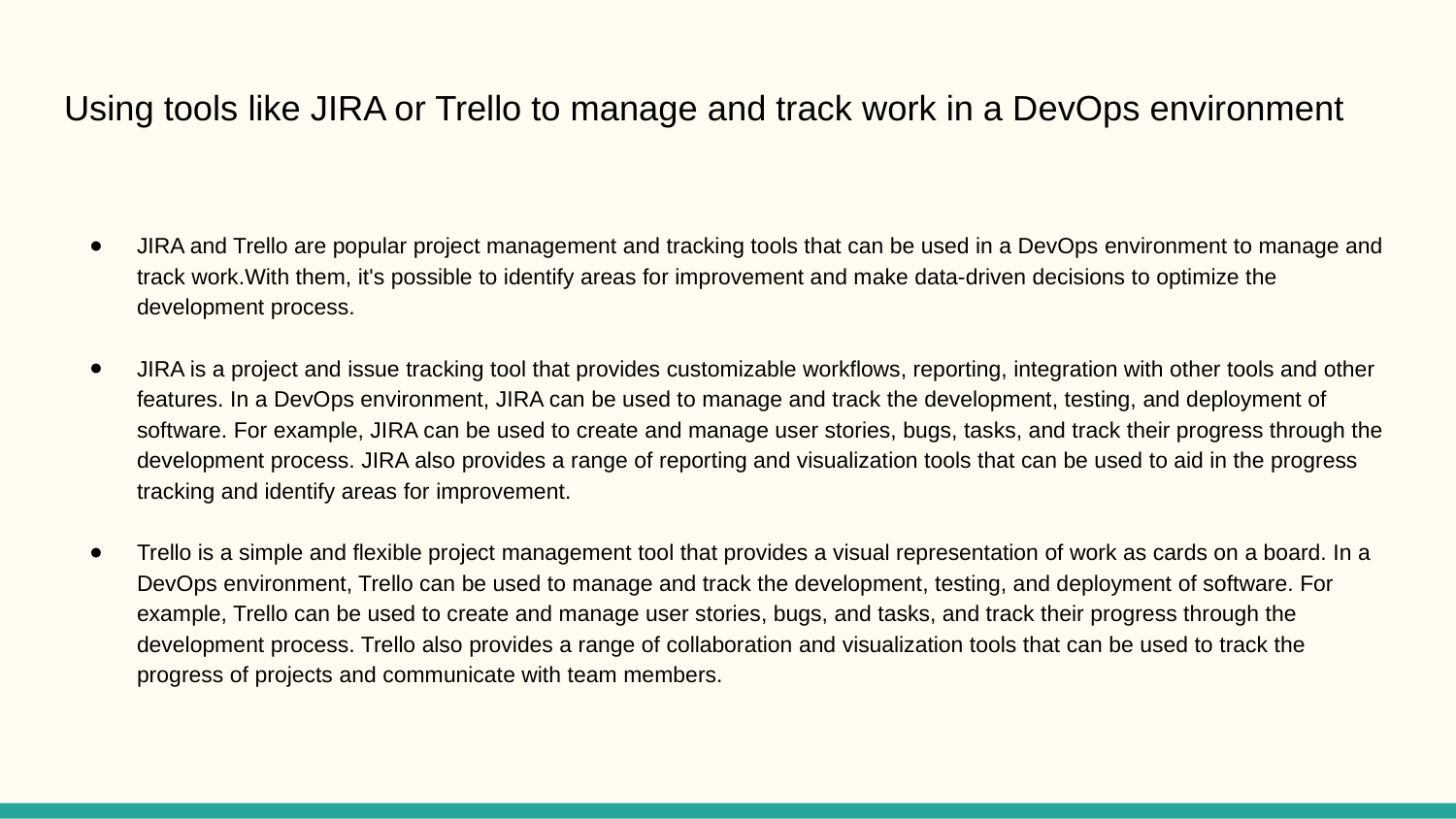

# Using tools like JIRA or Trello to manage and track work in a DevOps environment

JIRA and Trello are popular project management and tracking tools that can be used in a DevOps environment to manage and track work.With them, it's possible to identify areas for improvement and make data-driven decisions to optimize the development process.

JIRA is a project and issue tracking tool that provides customizable workflows, reporting, integration with other tools and other features. In a DevOps environment, JIRA can be used to manage and track the development, testing, and deployment of software. For example, JIRA can be used to create and manage user stories, bugs, tasks, and track their progress through the development process. JIRA also provides a range of reporting and visualization tools that can be used to aid in the progress tracking and identify areas for improvement.

Trello is a simple and flexible project management tool that provides a visual representation of work as cards on a board. In a DevOps environment, Trello can be used to manage and track the development, testing, and deployment of software. For example, Trello can be used to create and manage user stories, bugs, and tasks, and track their progress through the development process. Trello also provides a range of collaboration and visualization tools that can be used to track the progress of projects and communicate with team members.